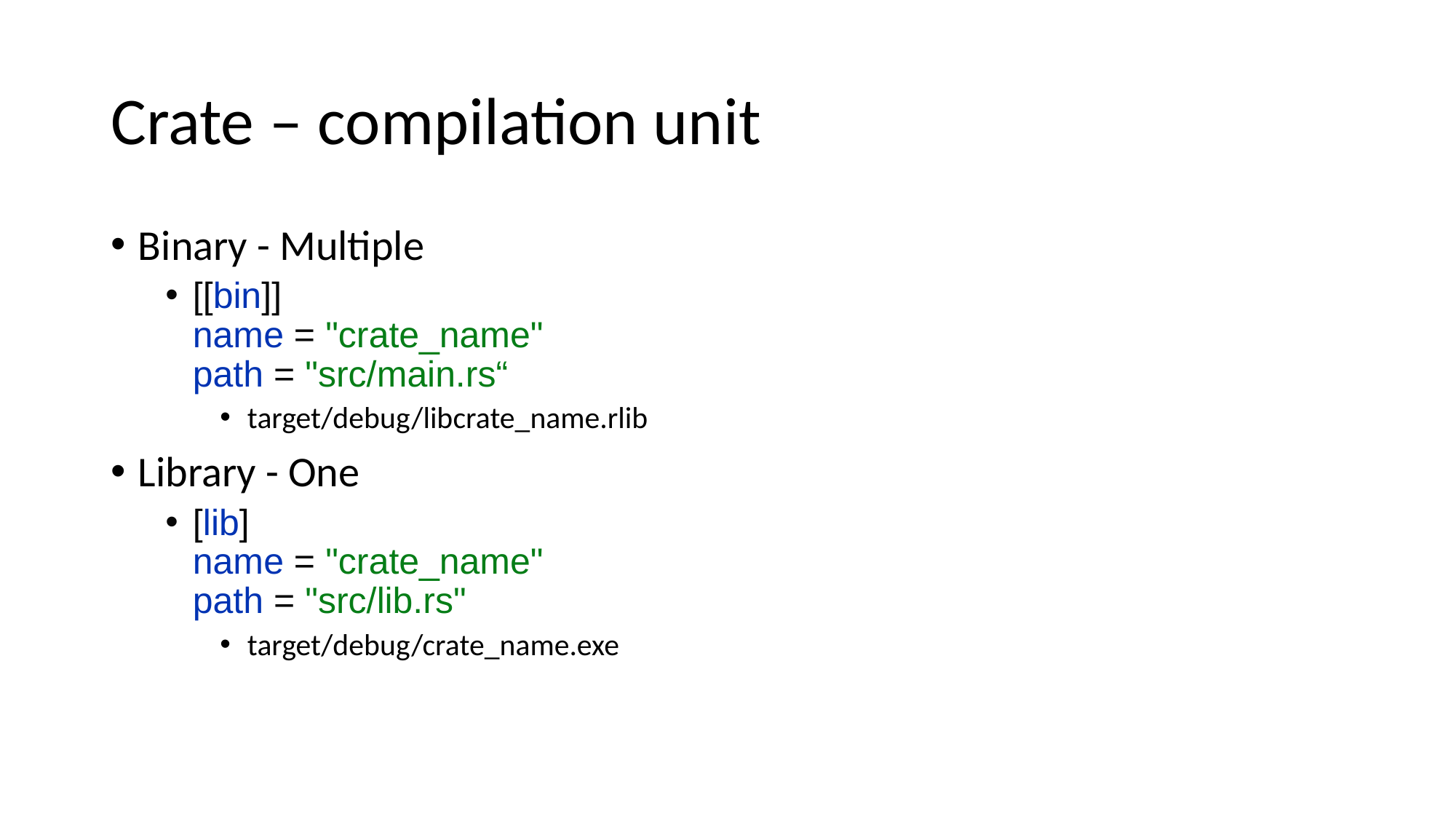

# Crate – compilation unit
Binary - Multiple
[[bin]]
name = "crate_name"
path = "src/main.rs“
target/debug/libcrate_name.rlib
Library - One
[lib]
name = "crate_name"
path = "src/lib.rs"
target/debug/crate_name.exe